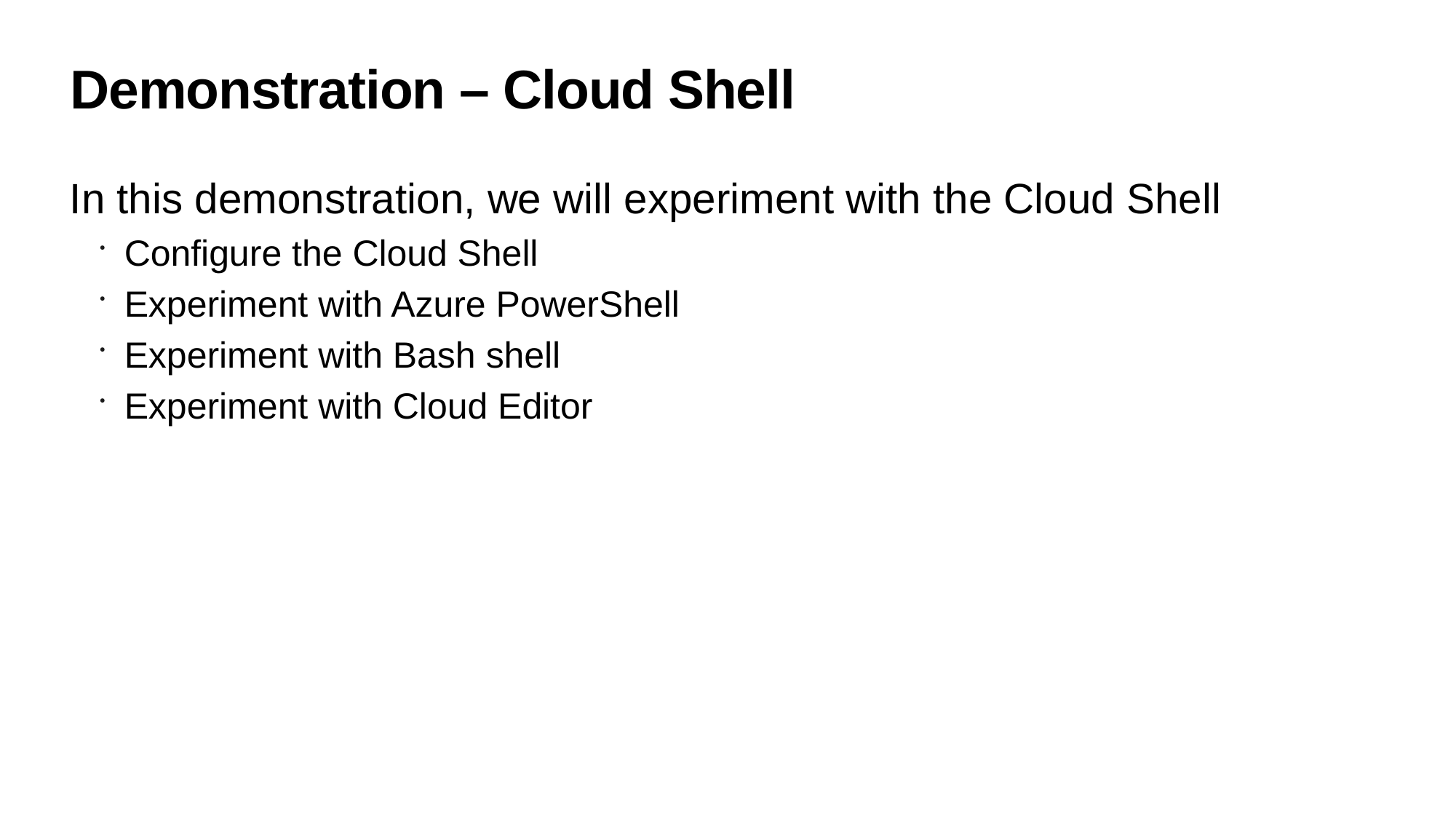

# Demonstration – Cloud Shell
In this demonstration, we will experiment with the Cloud Shell
Configure the Cloud Shell
Experiment with Azure PowerShell
Experiment with Bash shell
Experiment with Cloud Editor